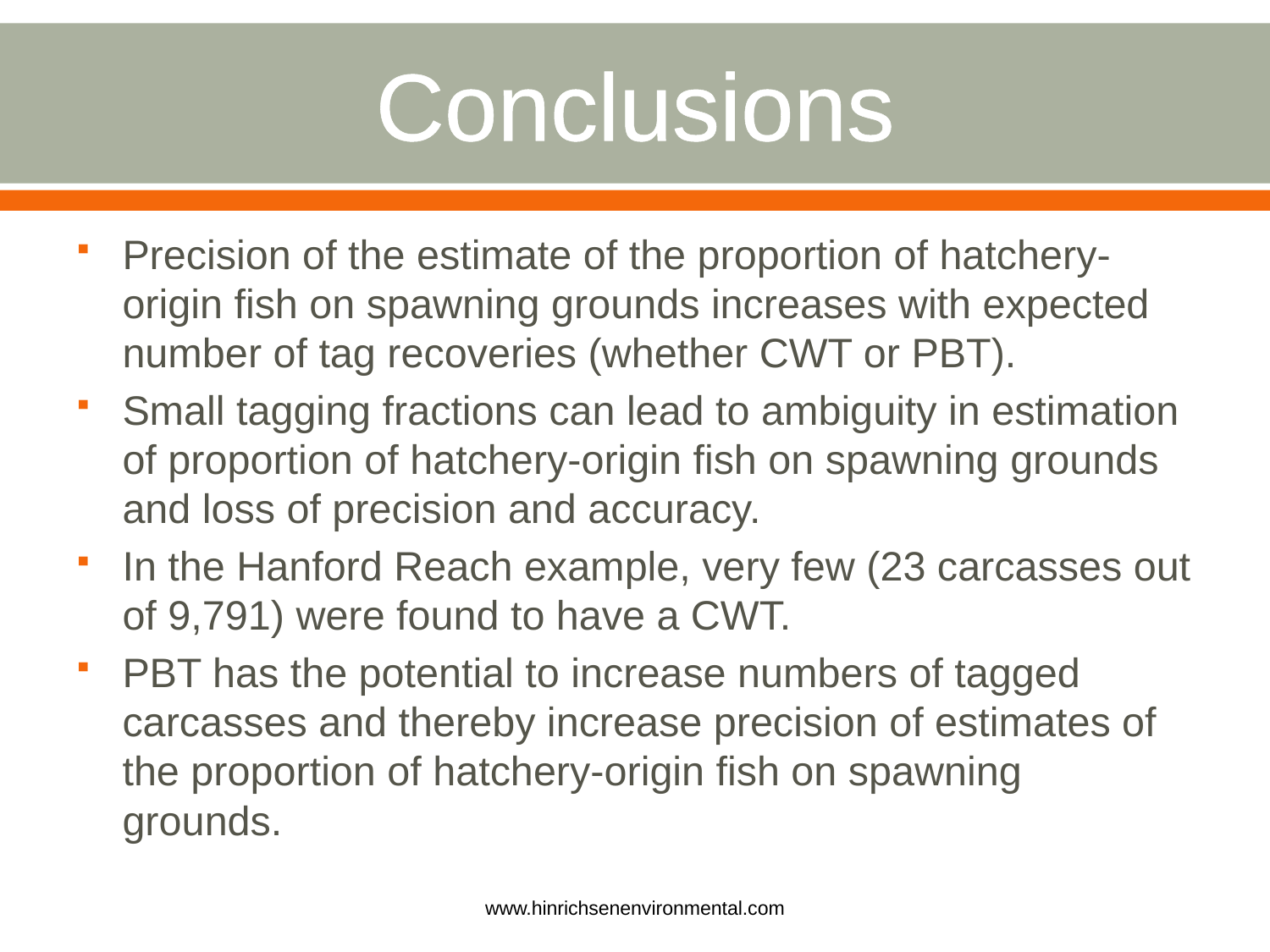

# Conclusions
Precision of the estimate of the proportion of hatchery-origin fish on spawning grounds increases with expected number of tag recoveries (whether CWT or PBT).
Small tagging fractions can lead to ambiguity in estimation of proportion of hatchery-origin fish on spawning grounds and loss of precision and accuracy.
In the Hanford Reach example, very few (23 carcasses out of 9,791) were found to have a CWT.
PBT has the potential to increase numbers of tagged carcasses and thereby increase precision of estimates of the proportion of hatchery-origin fish on spawning grounds.
www.hinrichsenenvironmental.com